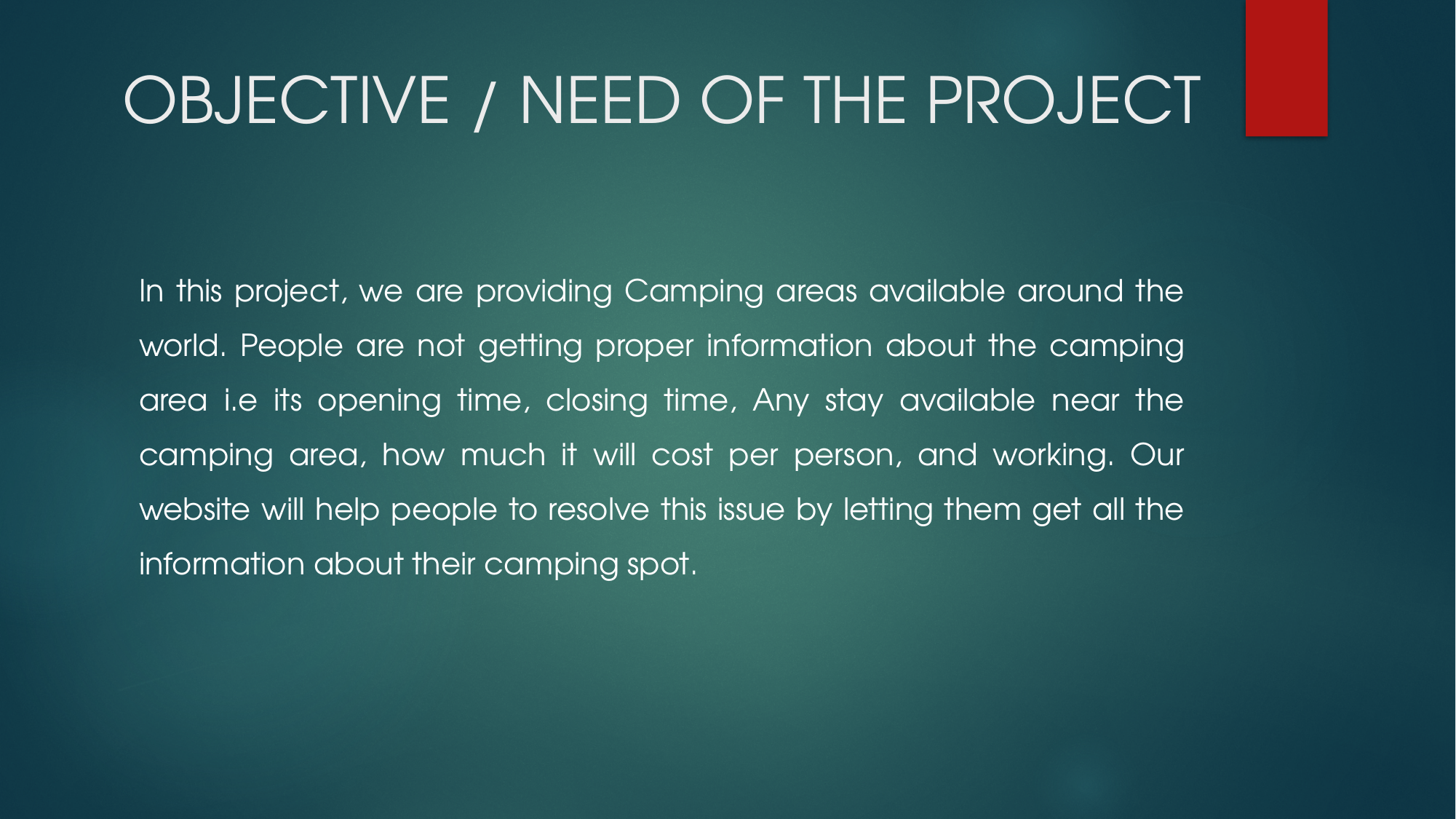

# OBJECTIVE / NEED OF THE PROJECT
In this project, we are providing Camping areas available around the world. People are not getting proper information about the camping area i.e its opening time, closing time, Any stay available near the camping area, how much it will cost per person, and working. Our website will help people to resolve this issue by letting them get all the information about their camping spot.